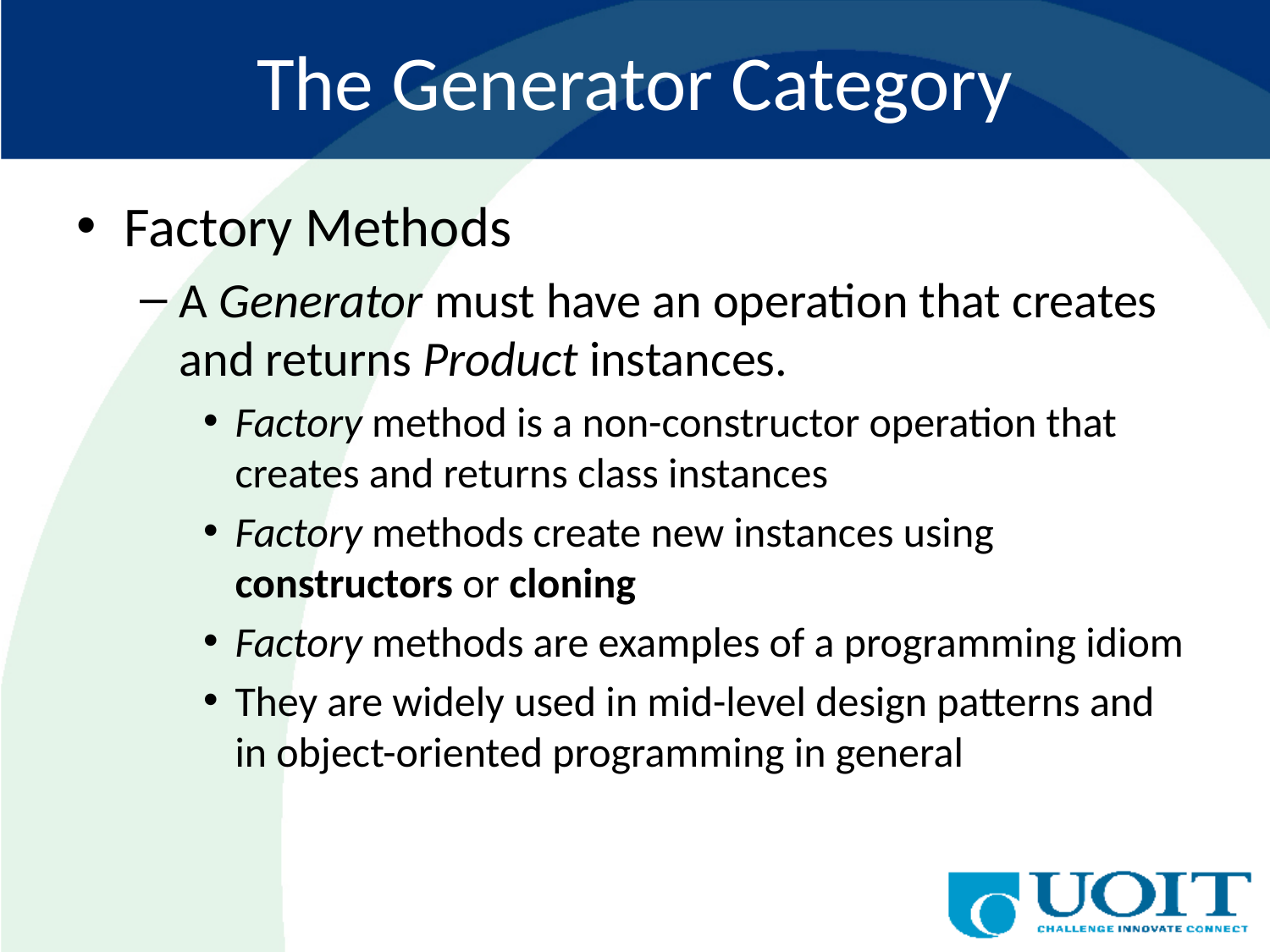

# The Generator Category
Factory Methods
A Generator must have an operation that creates and returns Product instances.
Factory method is a non-constructor operation that creates and returns class instances
Factory methods create new instances using constructors or cloning
Factory methods are examples of a programming idiom
They are widely used in mid-level design patterns and in object-oriented programming in general